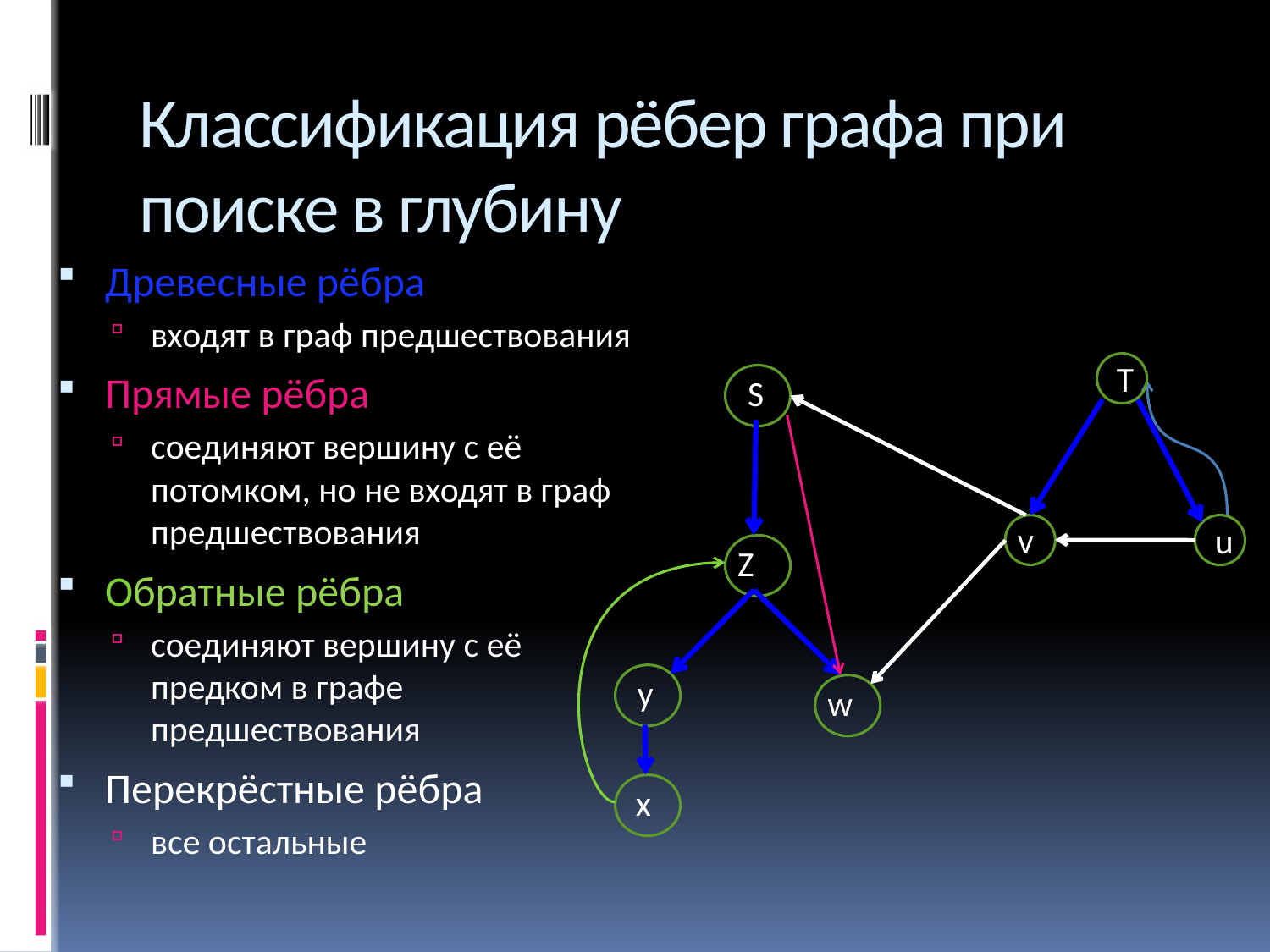

# Классификация рёбер графа при поиске в глубину
Древесные рёбра
входят в граф предшествования
Прямые рёбра
соединяют вершину с её потомком, но не входят в граф предшествования
Обратные рёбра
соединяют вершину с её предком в графе предшествования
Перекрёстные рёбра
все остальные

T

S

v
u

Z

y

w

 x